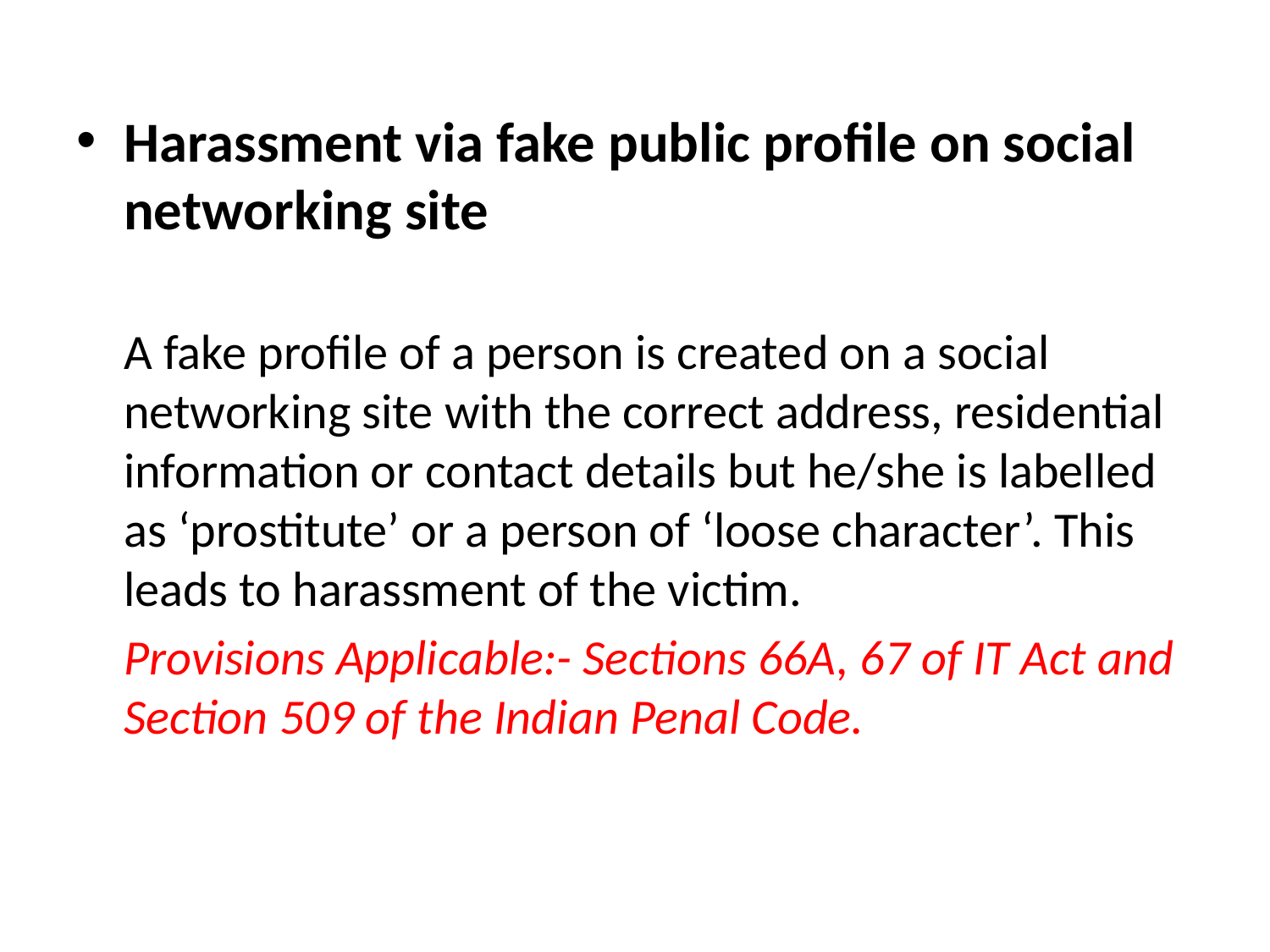

Harassment via fake public profile on social networking site
A fake profile of a person is created on a social networking site with the correct address, residential information or contact details but he/she is labelled as ‘prostitute’ or a person of ‘loose character’. This leads to harassment of the victim.
	Provisions Applicable:- Sections 66A, 67 of IT Act and Section 509 of the Indian Penal Code.